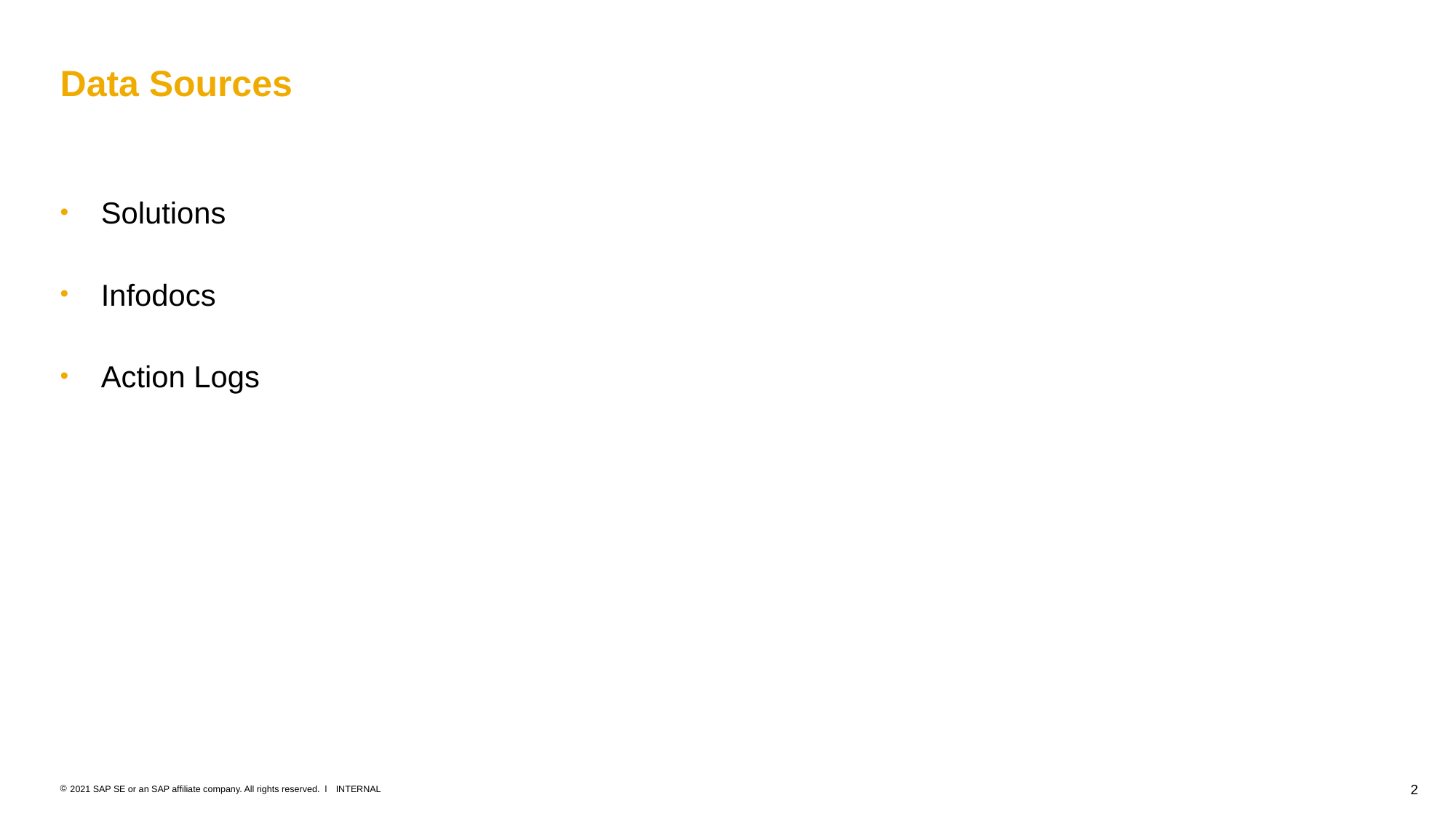

# Data Sources
Solutions
Infodocs
Action Logs